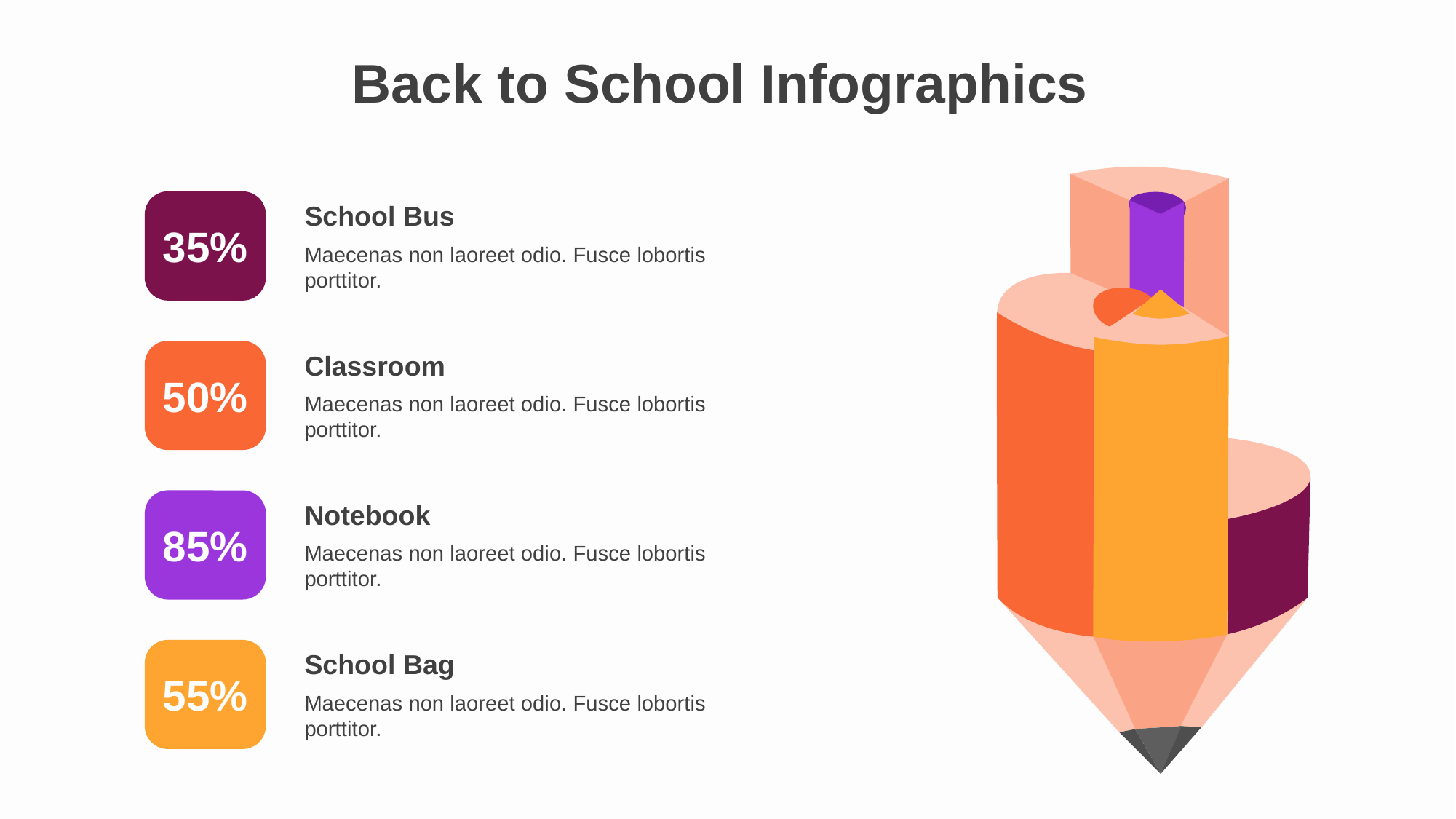

35%
School Bus
Maecenas non laoreet odio. Fusce lobortis porttitor.

50%
Classroom
Maecenas non laoreet odio. Fusce lobortis porttitor.

85%
Notebook
Maecenas non laoreet odio. Fusce lobortis porttitor.

55%
School Bag
Maecenas non laoreet odio. Fusce lobortis porttitor.